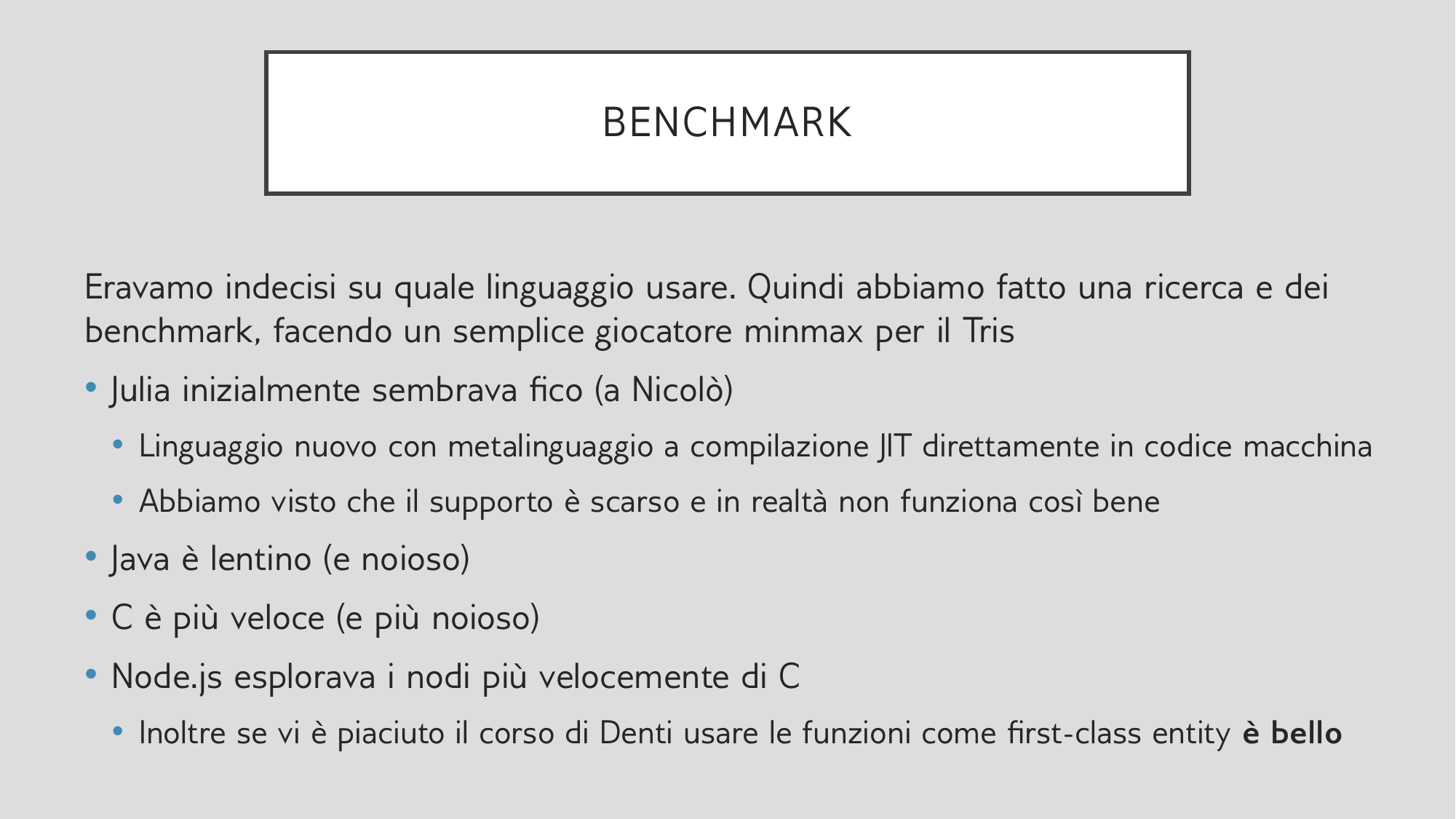

# benchmark
Eravamo indecisi su quale linguaggio usare. Quindi abbiamo fatto una ricerca e dei benchmark, facendo un semplice giocatore minmax per il Tris
Julia inizialmente sembrava fico (a Nicolò)
Linguaggio nuovo con metalinguaggio a compilazione JIT direttamente in codice macchina
Abbiamo visto che il supporto è scarso e in realtà non funziona così bene
Java è lentino (e noioso)
C è più veloce (e più noioso)
Node.js esplorava i nodi più velocemente di C
Inoltre se vi è piaciuto il corso di Denti usare le funzioni come first-class entity è bello